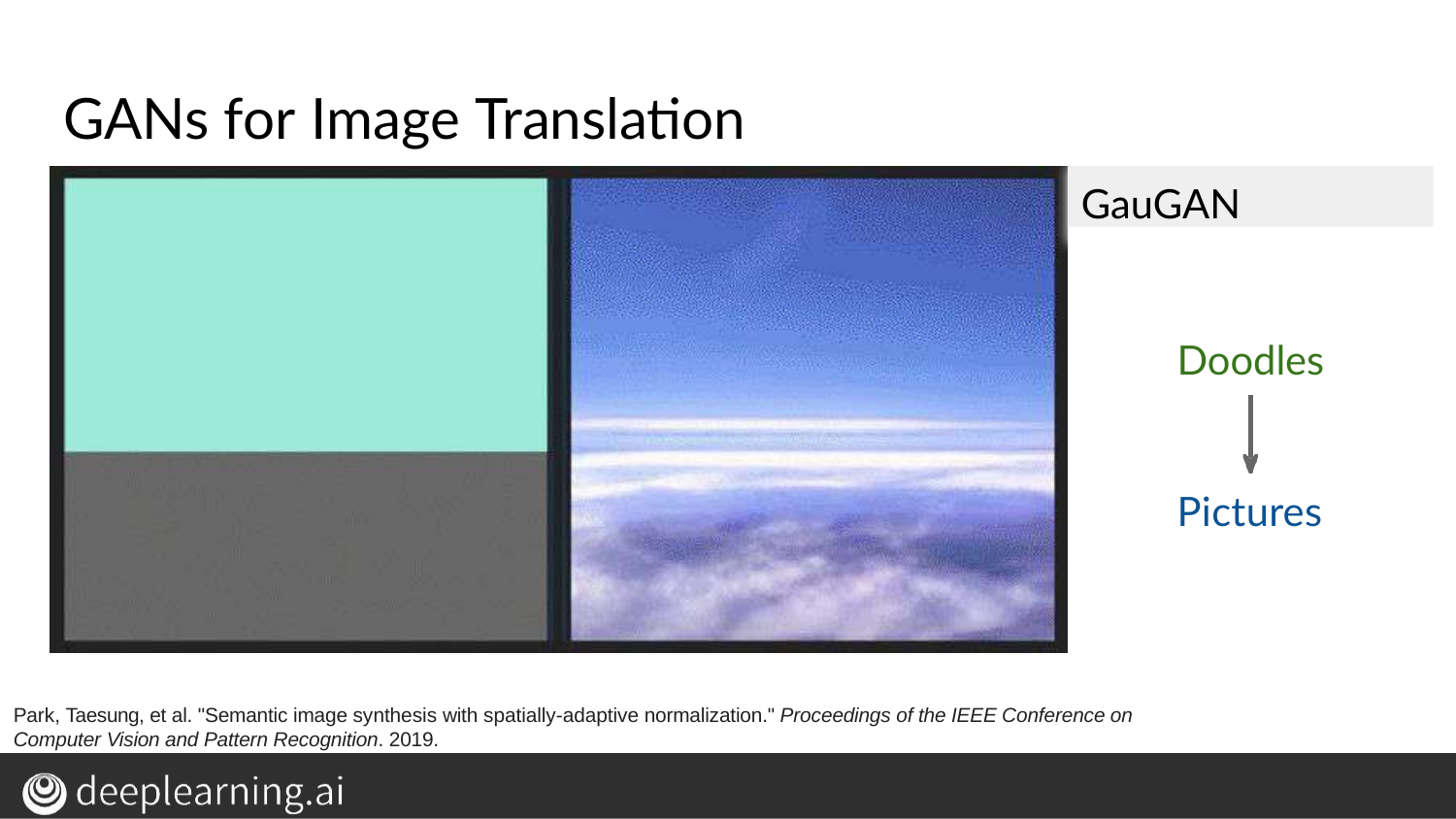

# GANs for Image Translation

GauGAN
Doodles

Pictures

Park, Taesung, et al. "Semantic image synthesis with spatially-adaptive normalization." Proceedings of the IEEE Conference on  Computer Vision and Pattern Recognition. 2019.